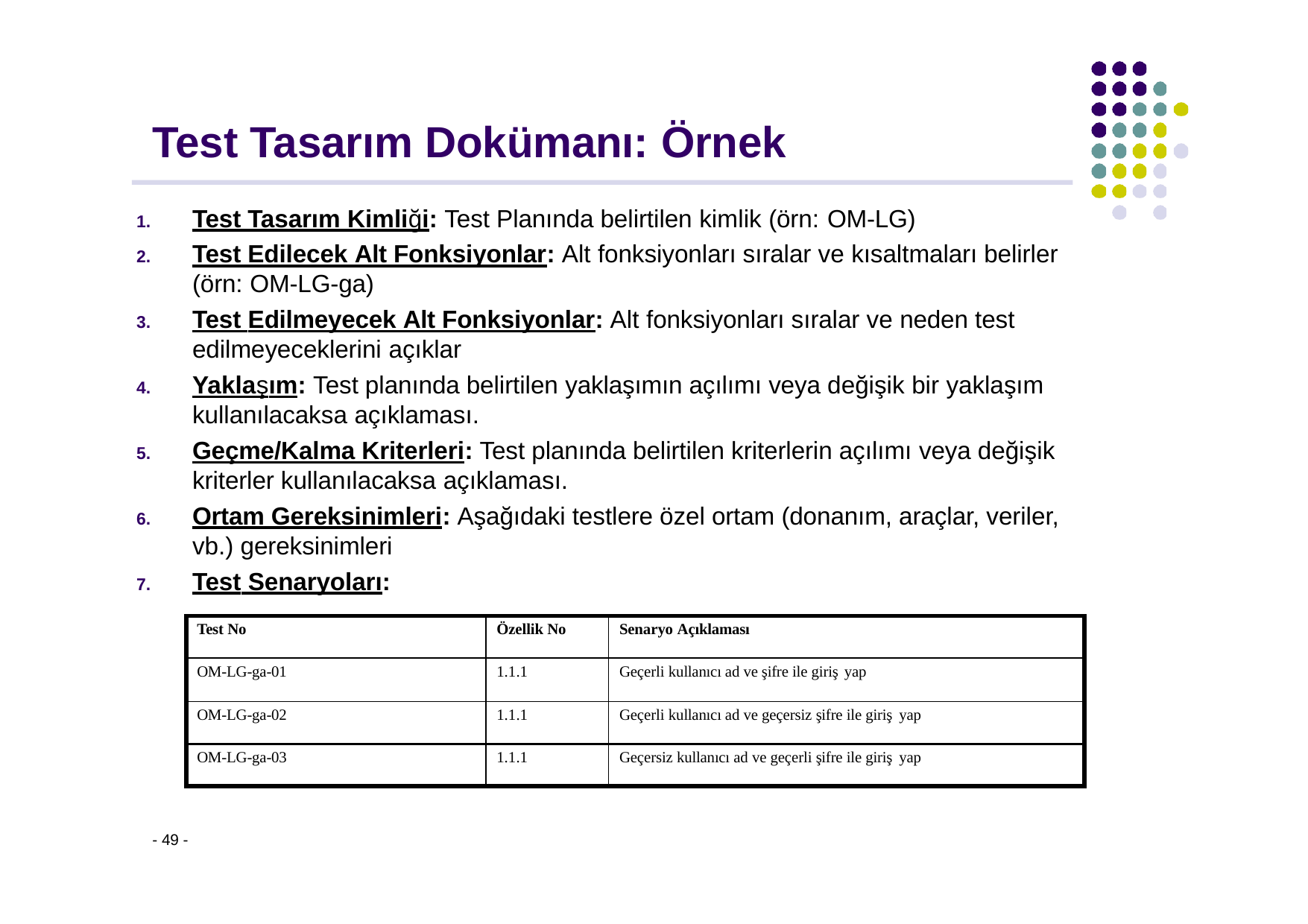

# Test Tasarım Dokümanı: Örnek
Test Tasarım Kimliği: Test Planında belirtilen kimlik (örn: OM-LG)
Test Edilecek Alt Fonksiyonlar: Alt fonksiyonları sıralar ve kısaltmaları belirler  (örn: OM-LG-ga)
Test Edilmeyecek Alt Fonksiyonlar: Alt fonksiyonları sıralar ve neden test  edilmeyeceklerini açıklar
Yaklaşım: Test planında belirtilen yaklaşımın açılımı veya değişik bir yaklaşım  kullanılacaksa açıklaması.
Geçme/Kalma Kriterleri: Test planında belirtilen kriterlerin açılımı veya değişik  kriterler kullanılacaksa açıklaması.
Ortam Gereksinimleri: Aşağıdaki testlere özel ortam (donanım, araçlar, veriler,  vb.) gereksinimleri
Test Senaryoları:

| Test No | Özellik No | Senaryo Açıklaması |
| --- | --- | --- |
| OM-LG-ga-01 | 1.1.1 | Geçerli kullanıcı ad ve şifre ile giriş yap |
| OM-LG-ga-02 | 1.1.1 | Geçerli kullanıcı ad ve geçersiz şifre ile giriş yap |
| OM-LG-ga-03 | 1.1.1 | Geçersiz kullanıcı ad ve geçerli şifre ile giriş yap |
- 49 -